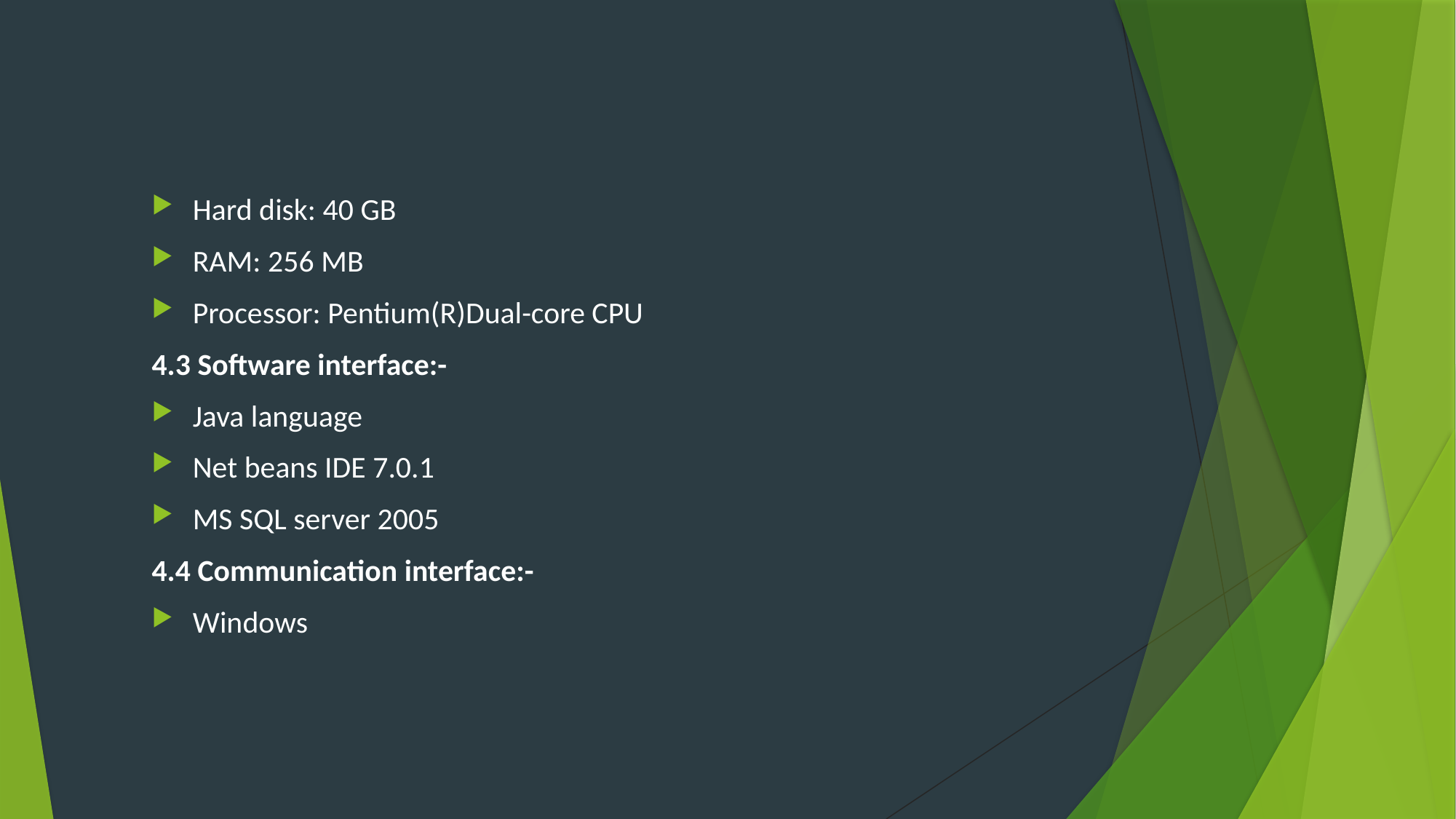

#
Hard disk: 40 GB
RAM: 256 MB
Processor: Pentium(R)Dual-core CPU
4.3 Software interface:-
Java language
Net beans IDE 7.0.1
MS SQL server 2005
4.4 Communication interface:-
Windows